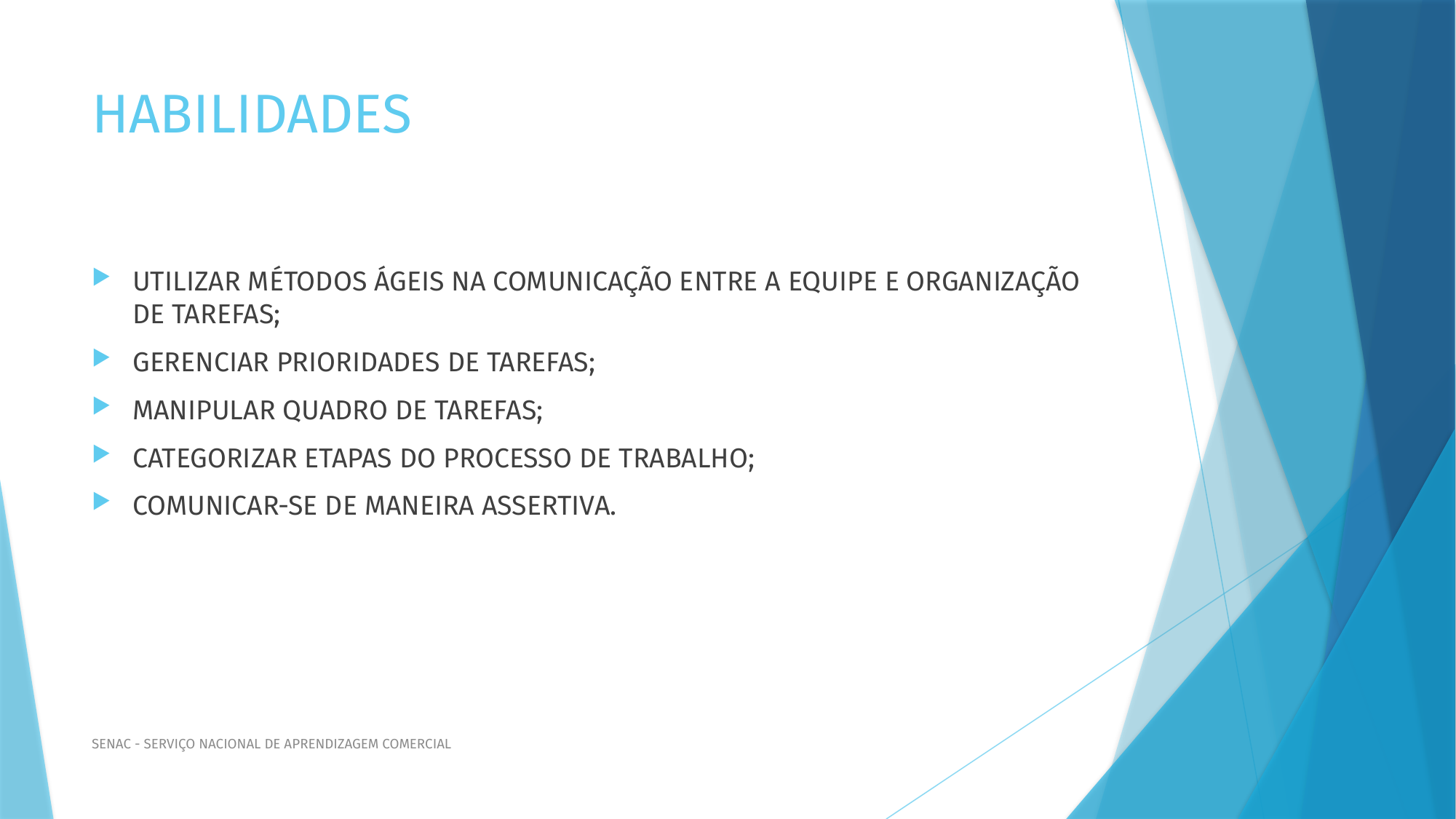

# HABILIDADES
UTILIZAR MÉTODOS ÁGEIS NA COMUNICAÇÃO ENTRE A EQUIPE E ORGANIZAÇÃO DE TAREFAS;
GERENCIAR PRIORIDADES DE TAREFAS;
MANIPULAR QUADRO DE TAREFAS;
CATEGORIZAR ETAPAS DO PROCESSO DE TRABALHO;
COMUNICAR-SE DE MANEIRA ASSERTIVA.

SENAC - SERVIÇO NACIONAL DE APRENDIZAGEM COMERCIAL